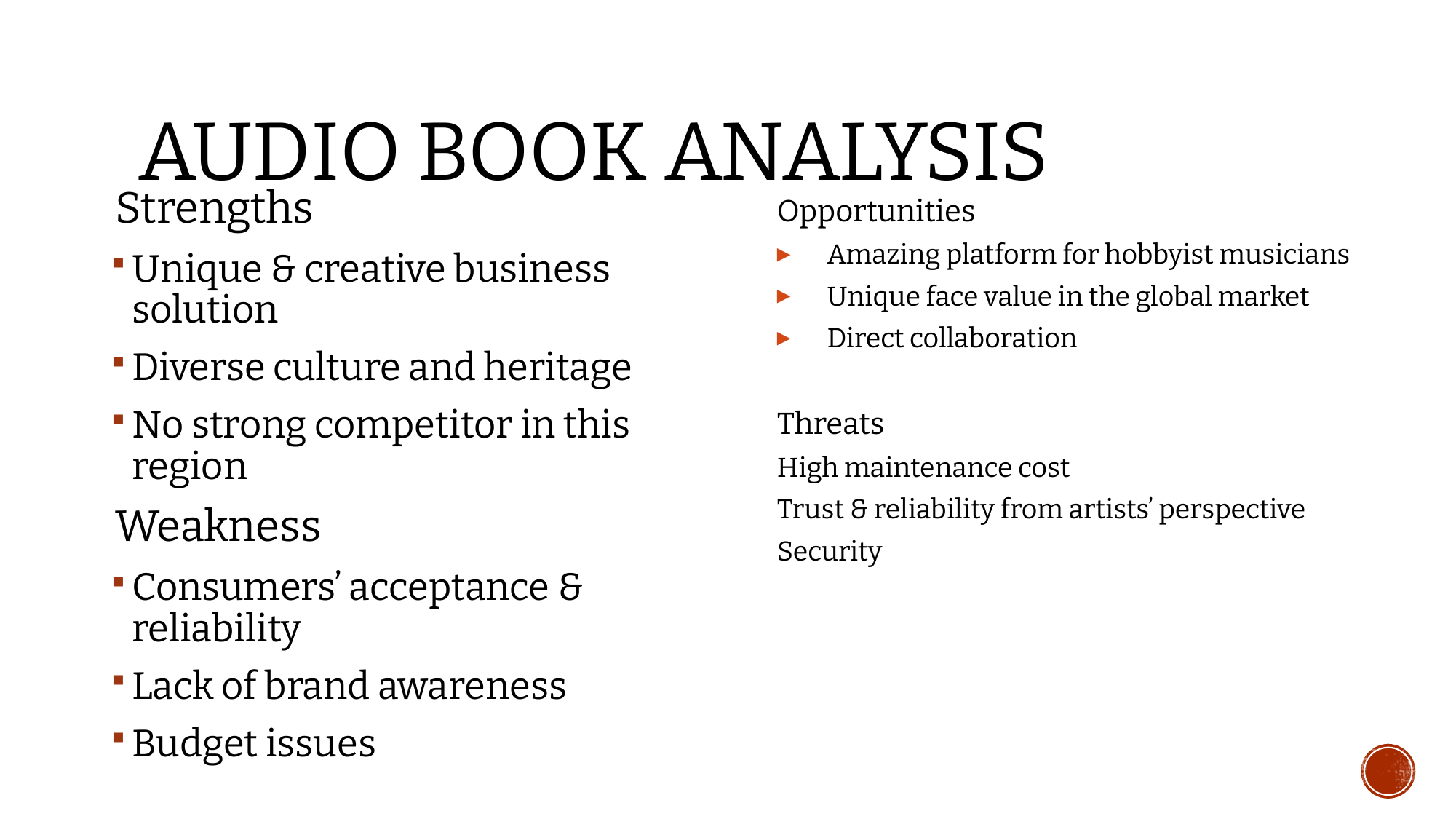

# Audio Book analysis
Opportunities
Amazing platform for hobbyist musicians
Unique face value in the global market
Direct collaboration

Threats
High maintenance cost
Trust & reliability from artists’ perspective
Security

Strengths
Unique & creative business solution
Diverse culture and heritage
No strong competitor in this region
Weakness
Consumers’ acceptance & reliability
Lack of brand awareness
Budget issues